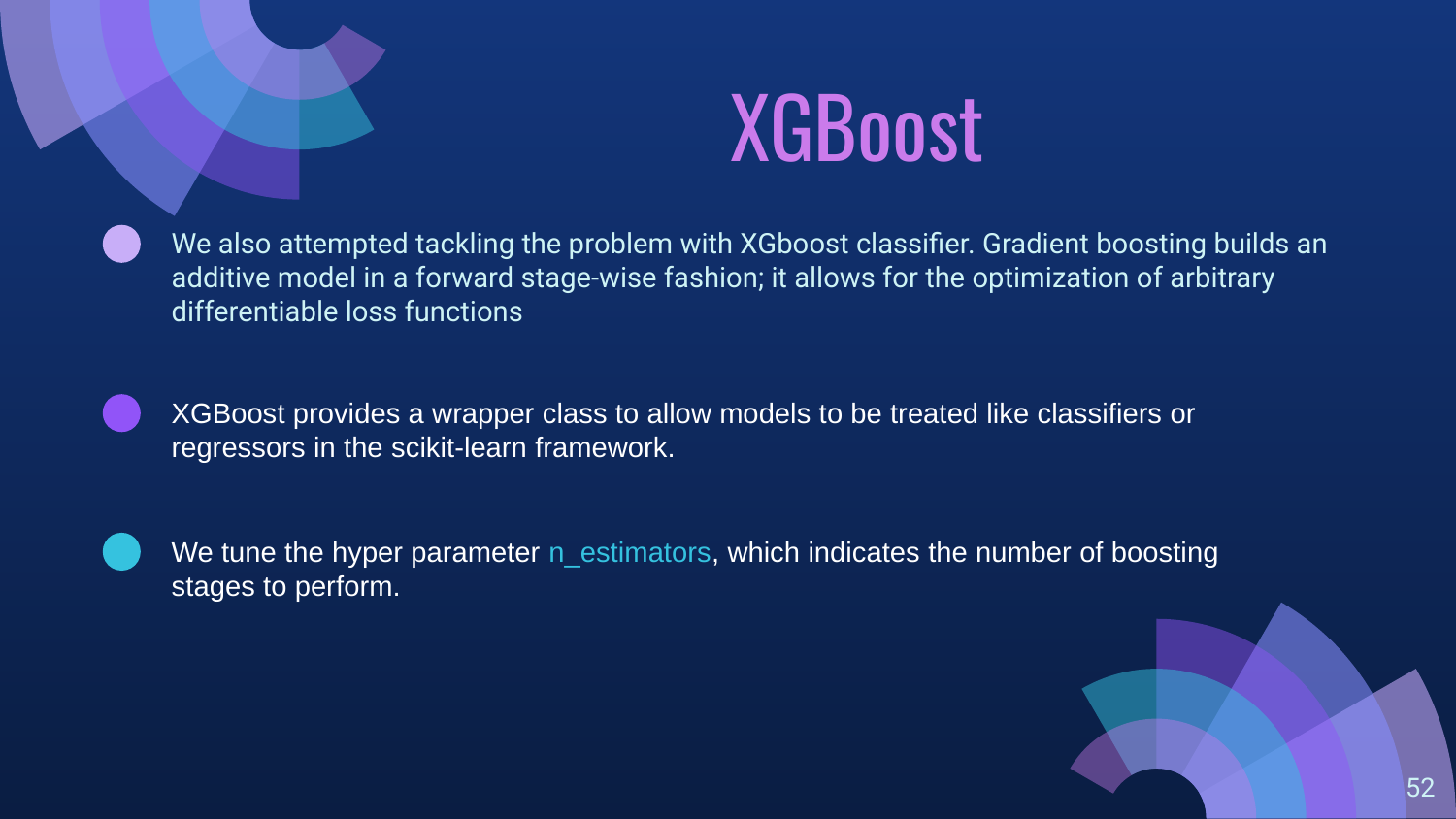

# XGBoost

We also attempted tackling the problem with XGboost classifier. Gradient boosting builds an additive model in a forward stage-wise fashion; it allows for the optimization of arbitrary differentiable loss functions
XGBoost provides a wrapper class to allow models to be treated like classifiers or regressors in the scikit-learn framework.

We tune the hyper parameter n_estimators, which indicates the number of boosting stages to perform.

52